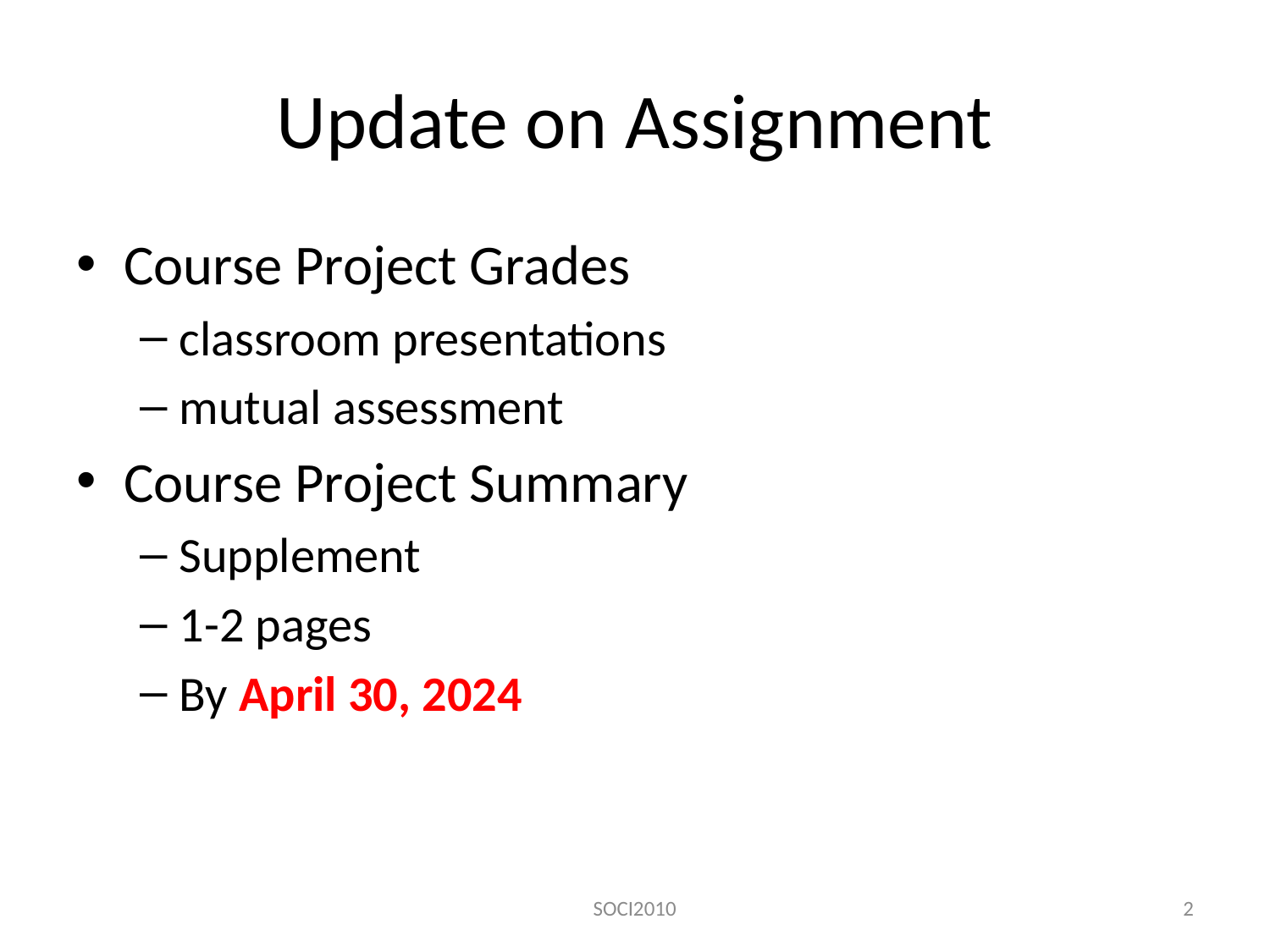

# Update on Assignment
Course Project Grades
classroom presentations
mutual assessment
Course Project Summary
Supplement
1-2 pages
By April 30, 2024
SOCI2010
2